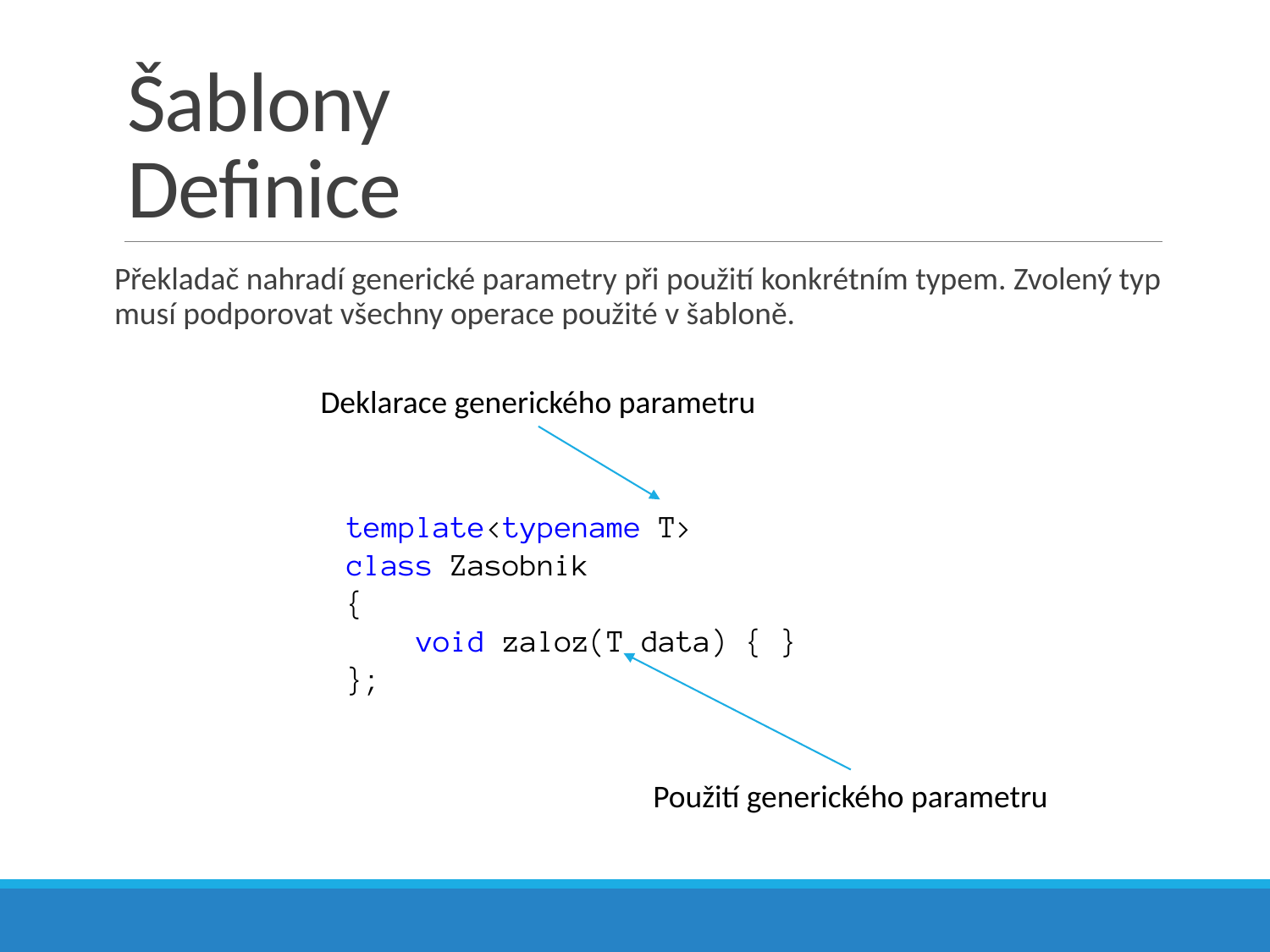

# Šablony Definice
Překladač nahradí generické parametry při použití konkrétním typem. Zvolený typ musí podporovat všechny operace použité v šabloně.
Deklarace generického parametru
template<typename T>
class Zasobnik
{
    void zaloz(T data) { }
};
Použití generického parametru